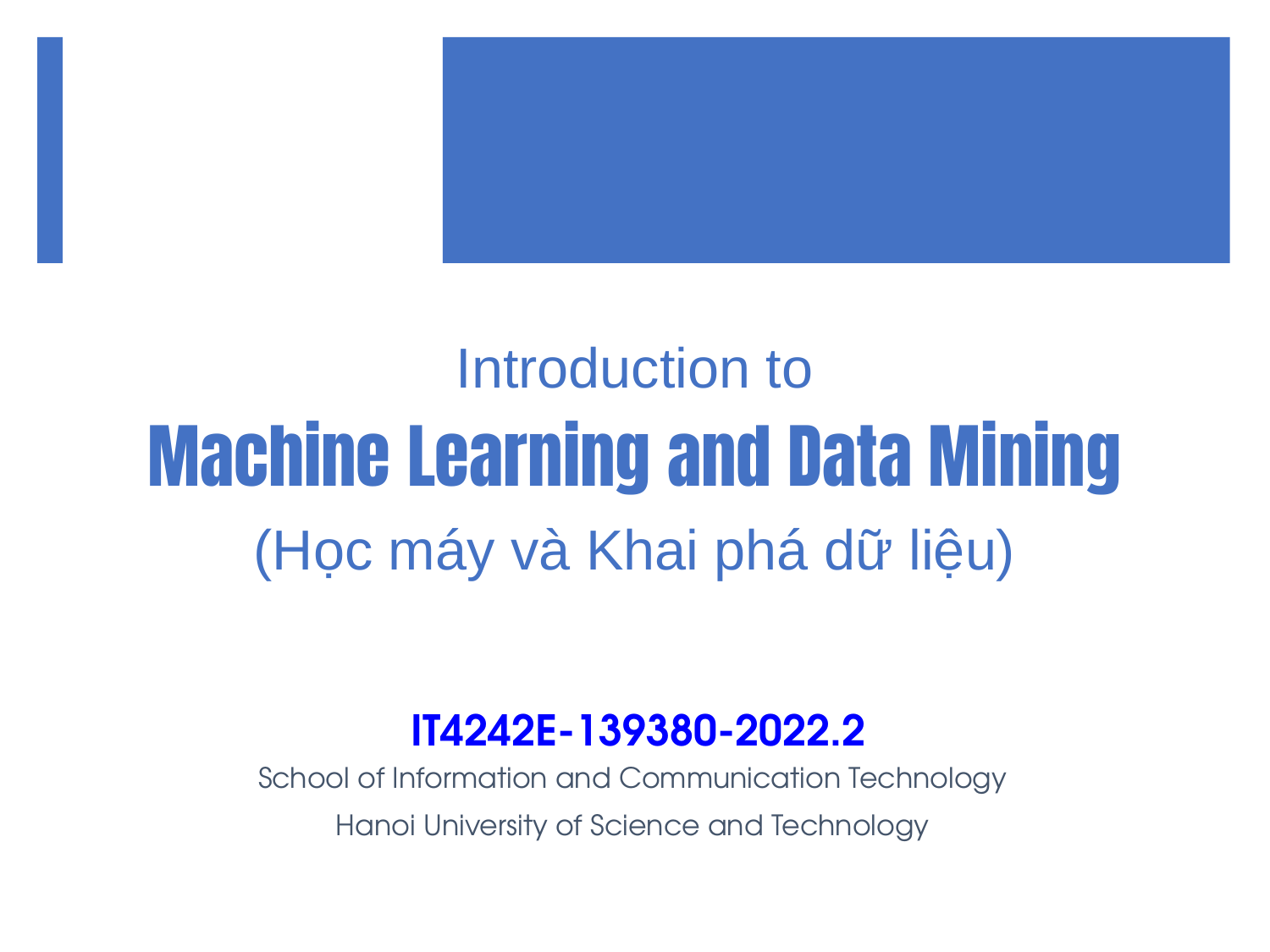

# Introduction to Machine Learning and Data Mining (Học máy và Khai phá dữ liệu)
IT4242E-139380-2022.2

School of Information and Communication Technology
Hanoi University of Science and Technology